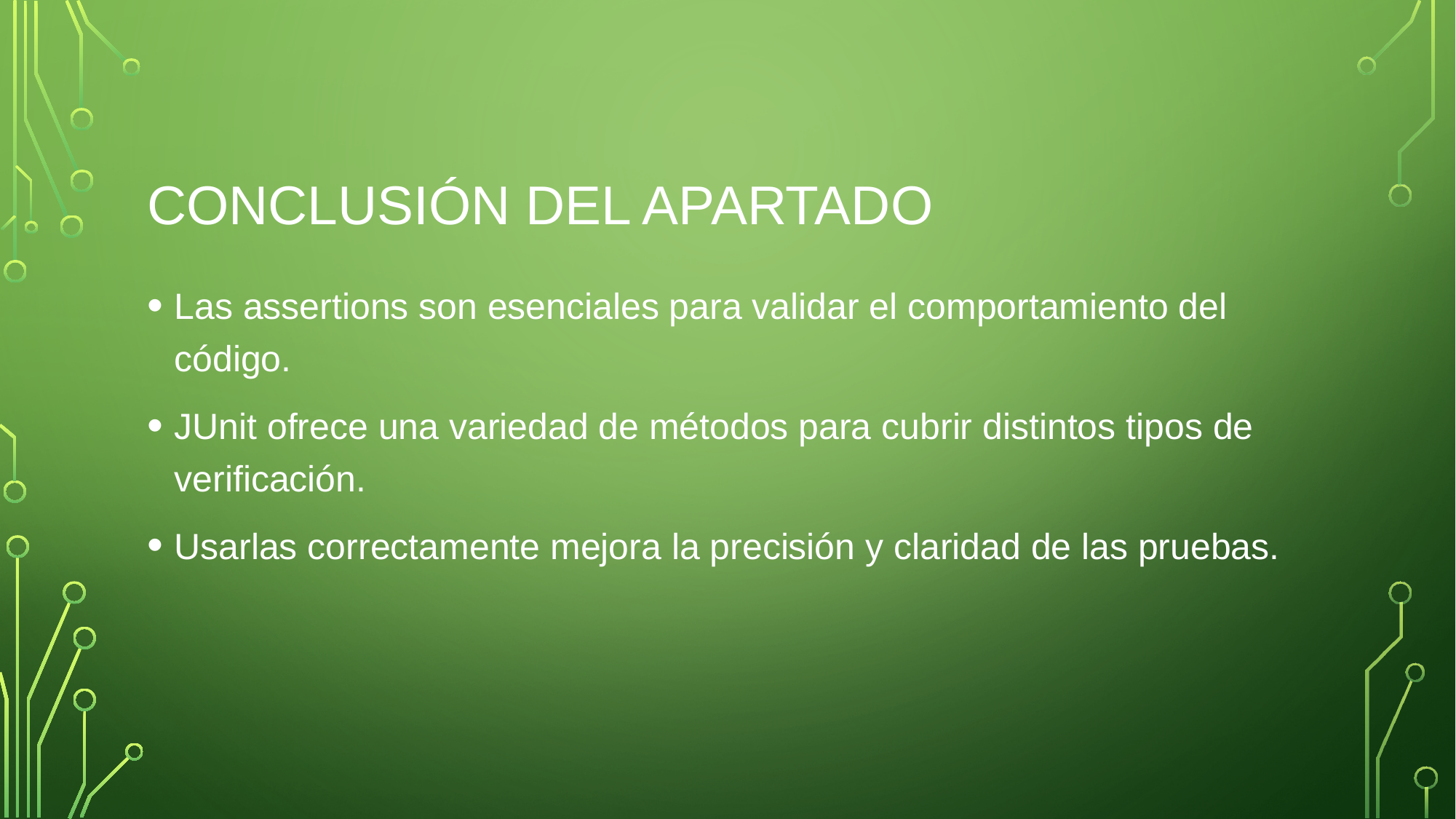

# Conclusión del apartado
Las assertions son esenciales para validar el comportamiento del código.
JUnit ofrece una variedad de métodos para cubrir distintos tipos de verificación.
Usarlas correctamente mejora la precisión y claridad de las pruebas.